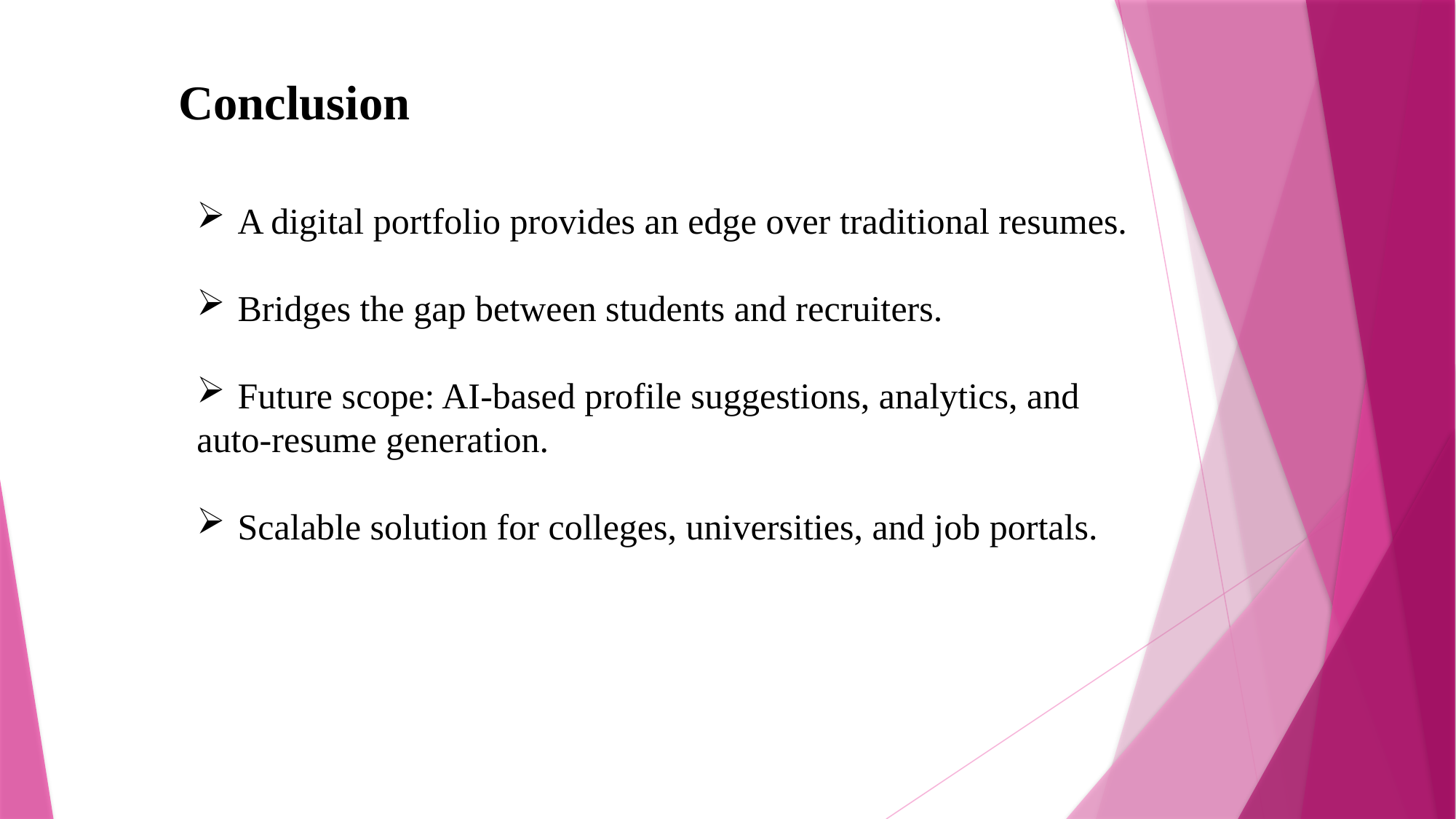

Conclusion
A digital portfolio provides an edge over traditional resumes.

Bridges the gap between students and recruiters.

Future scope: AI-based profile suggestions, analytics, and
auto-resume generation.

Scalable solution for colleges, universities, and job portals.